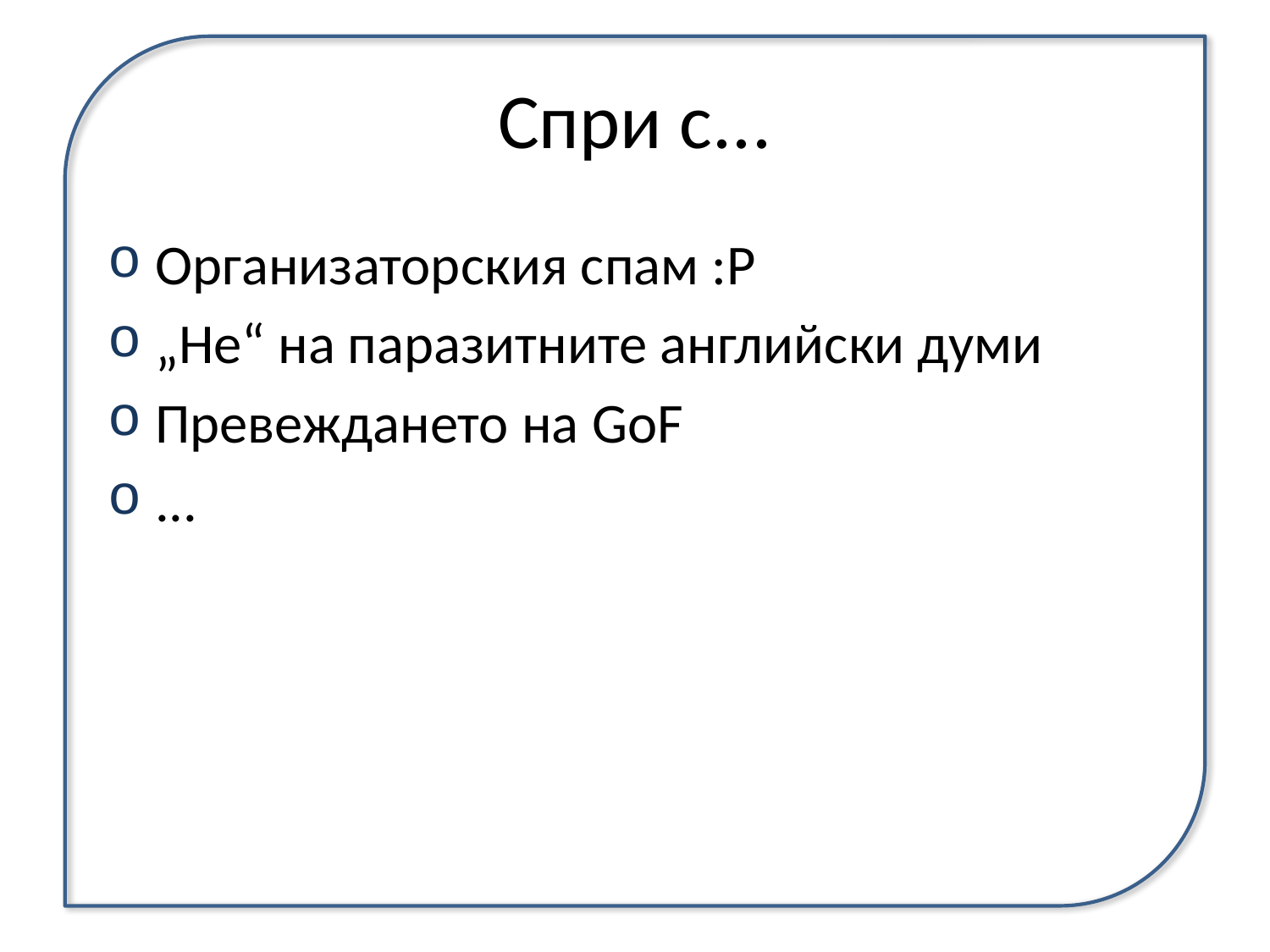

# Спри с...
Организаторския спам :Р
„Не“ на паразитните английски думи
Превеждането на GoF
...